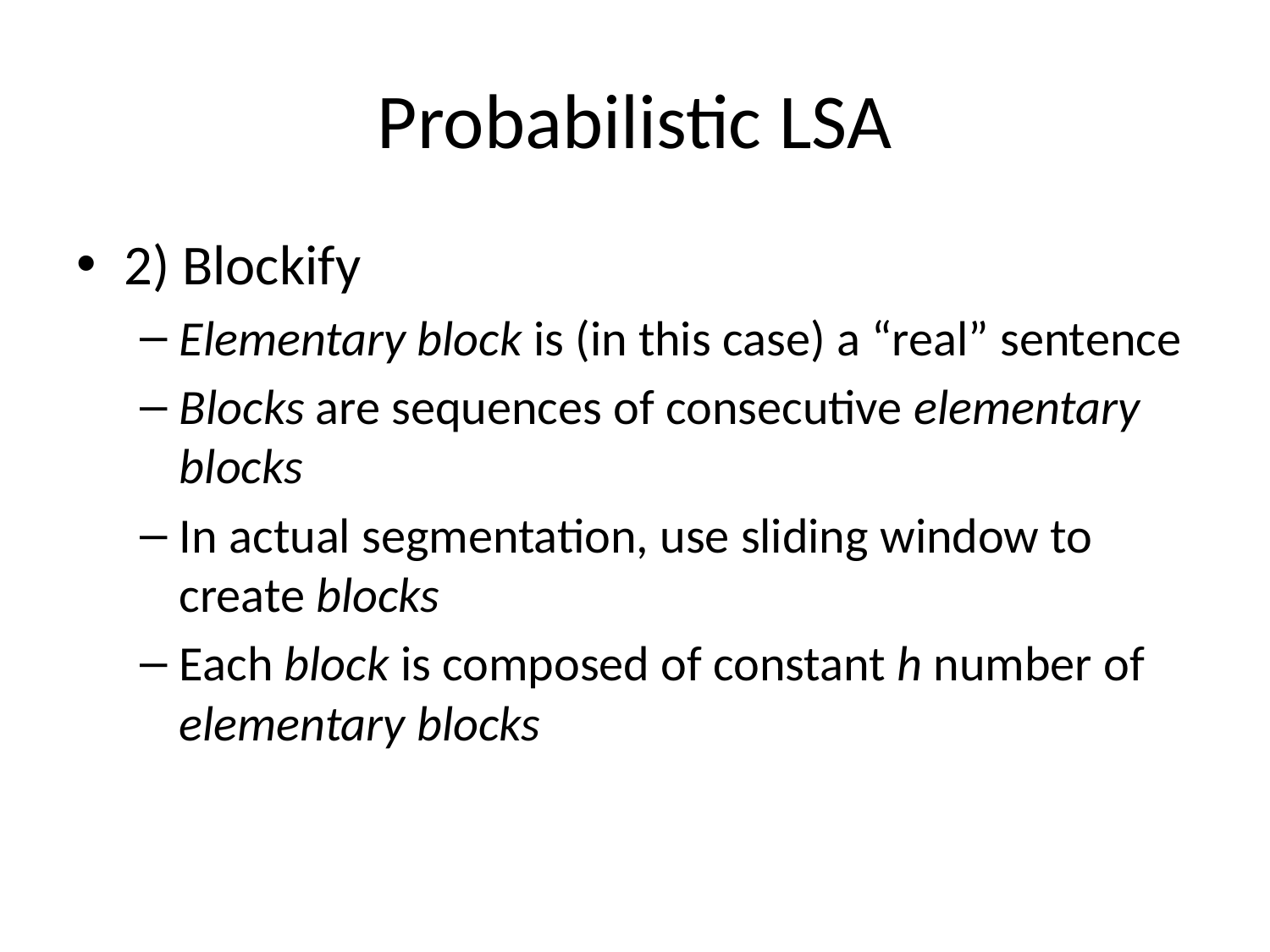

# Probabilistic LSA
2) Blockify
Elementary block is (in this case) a “real” sentence
Blocks are sequences of consecutive elementary blocks
In actual segmentation, use sliding window to create blocks
Each block is composed of constant h number of elementary blocks